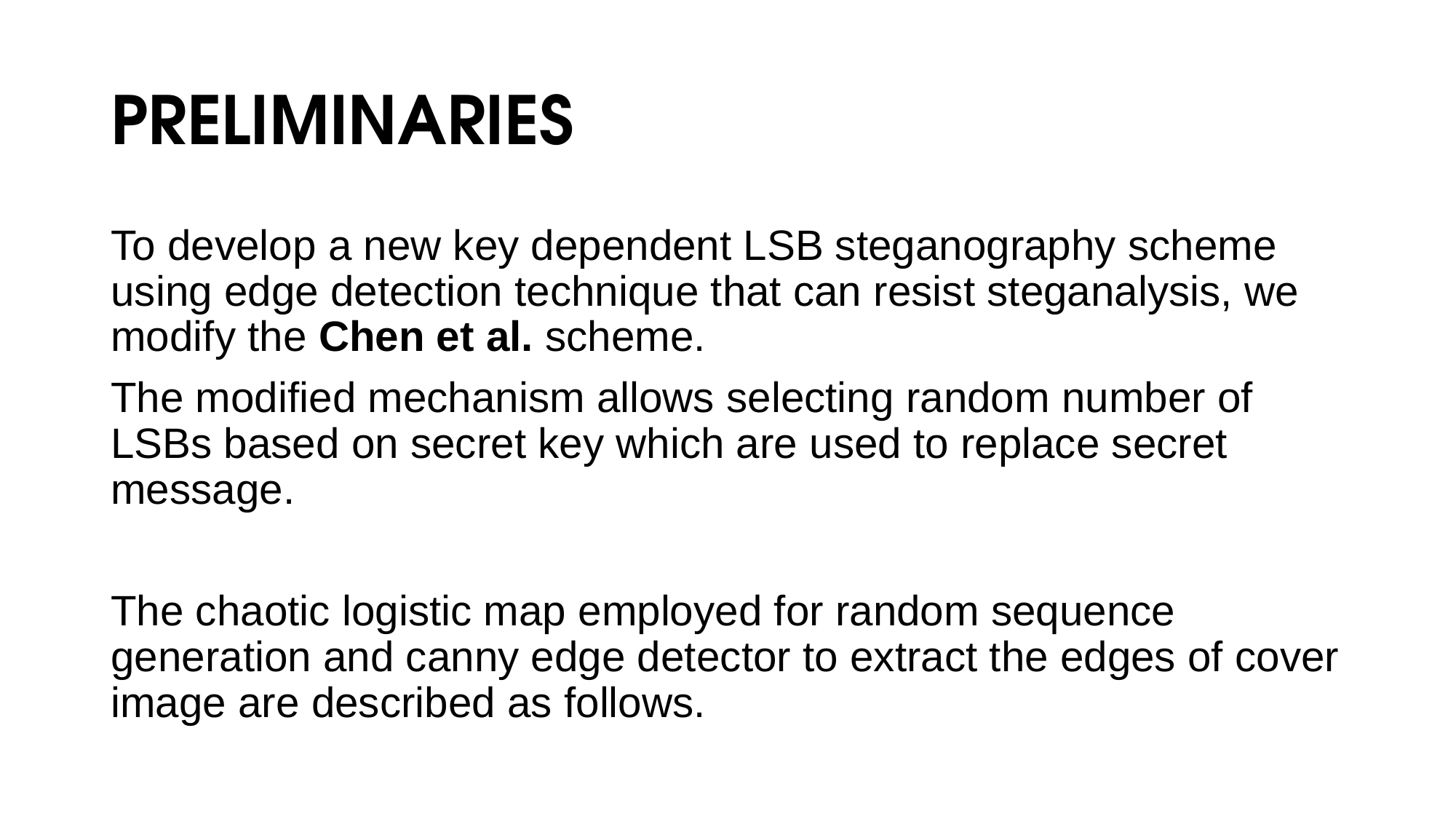

# PRELIMINARIES
To develop a new key dependent LSB steganography scheme using edge detection technique that can resist steganalysis, we modify the Chen et al. scheme.
The modified mechanism allows selecting random number of LSBs based on secret key which are used to replace secret message.

The chaotic logistic map employed for random sequence generation and canny edge detector to extract the edges of cover image are described as follows.